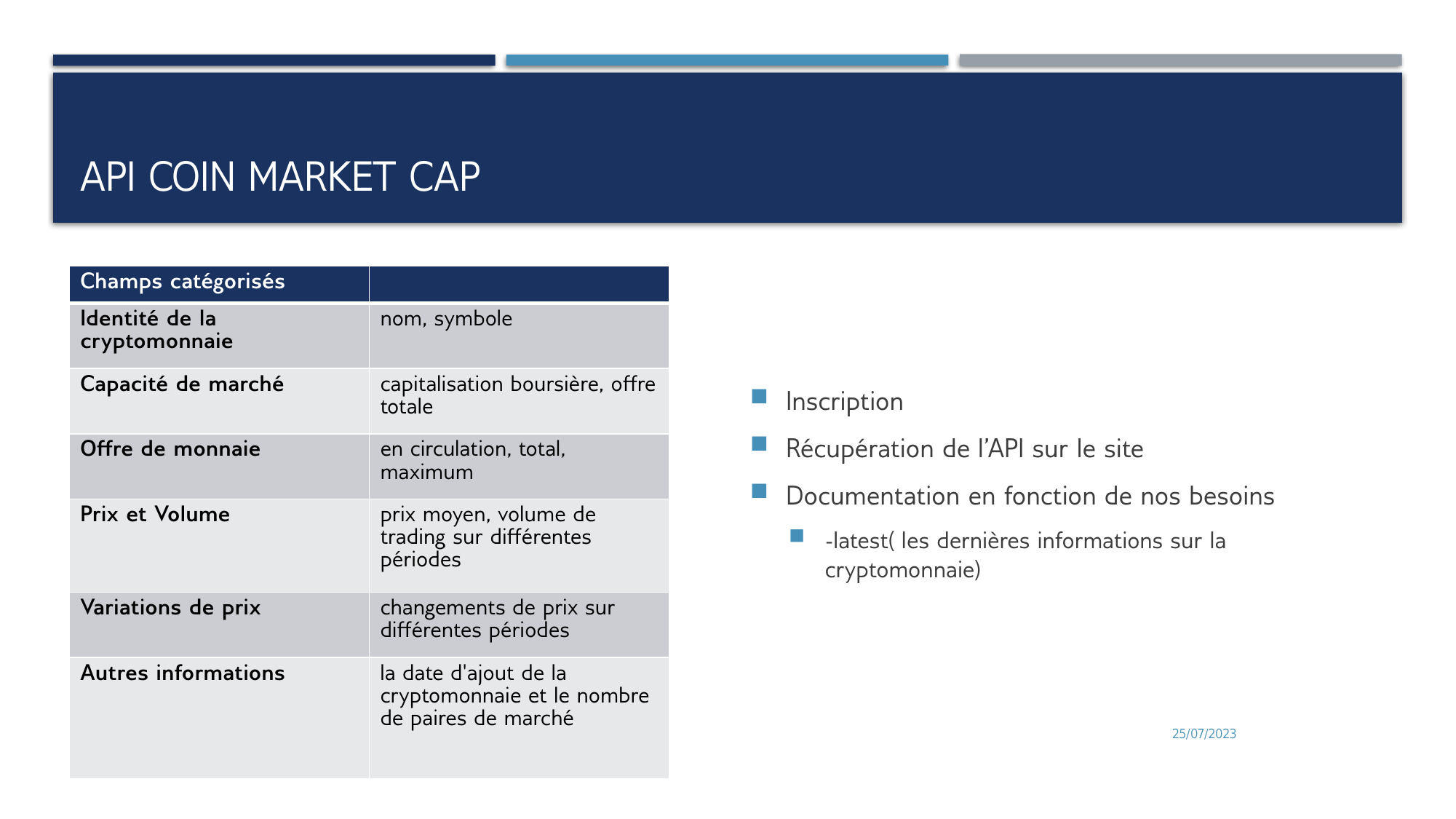

# API Coin Market CAP
| Champs catégorisés |  |
| --- | --- |
| Identité de la cryptomonnaie | nom, symbole |
| Capacité de marché | capitalisation boursière, offre totale |
| Offre de monnaie | en circulation, total, maximum |
| Prix et Volume | prix moyen, volume de trading sur différentes périodes |
| Variations de prix | changements de prix sur différentes périodes |
| Autres informations | la date d'ajout de la cryptomonnaie et le nombre de paires de marché |
Inscription
Récupération de l’API sur le site
Documentation en fonction de nos besoins
-latest( les dernières informations sur la cryptomonnaie)
25/07/2023